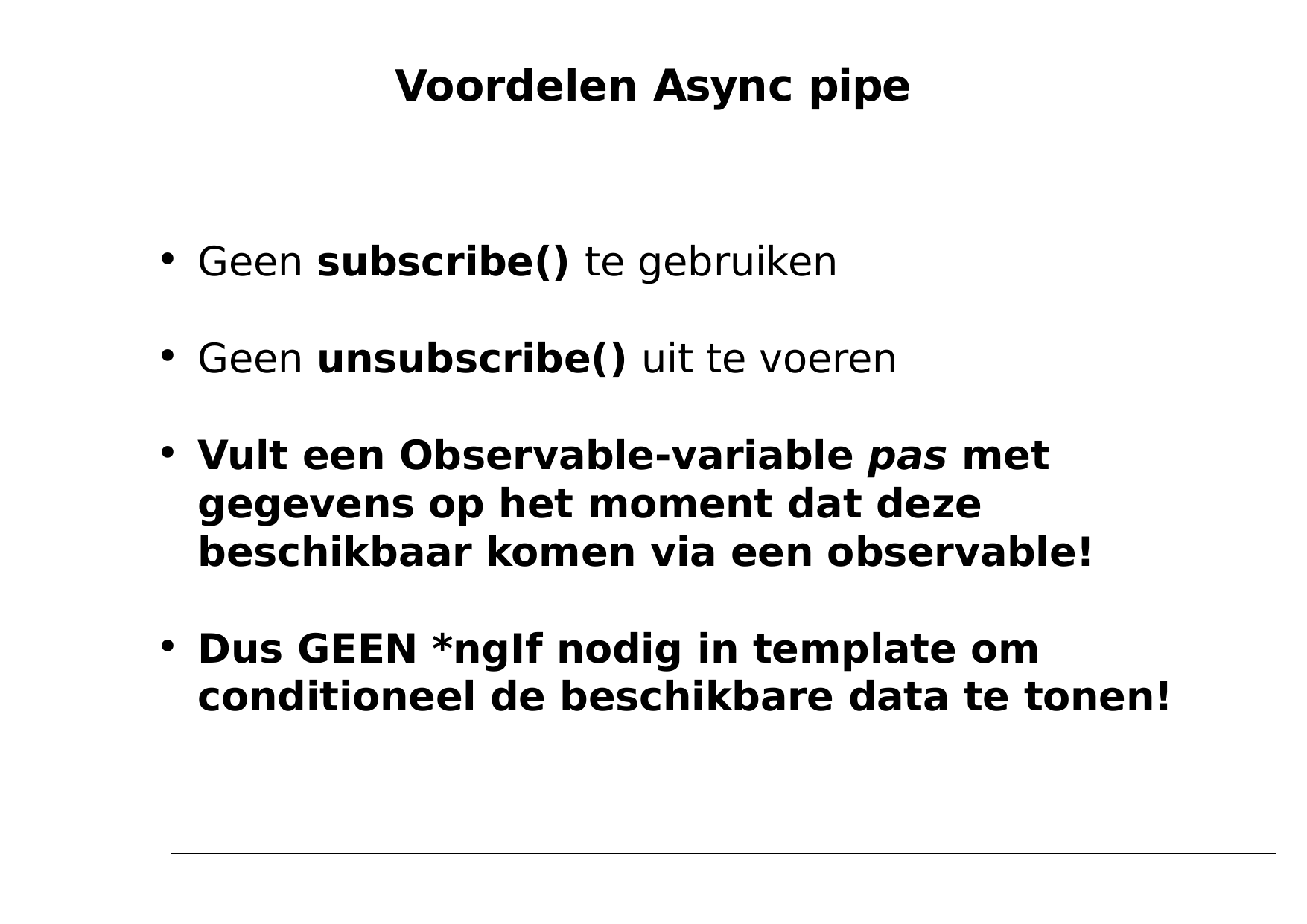

# Voordelen Async pipe

Geen subscribe() te gebruiken

Geen unsubscribe() uit te voeren

Vult een Observable-variable pas met gegevens op het moment dat deze beschikbaar komen via een observable!

Dus GEEN *ngIf nodig in template om conditioneel de beschikbare data te tonen!